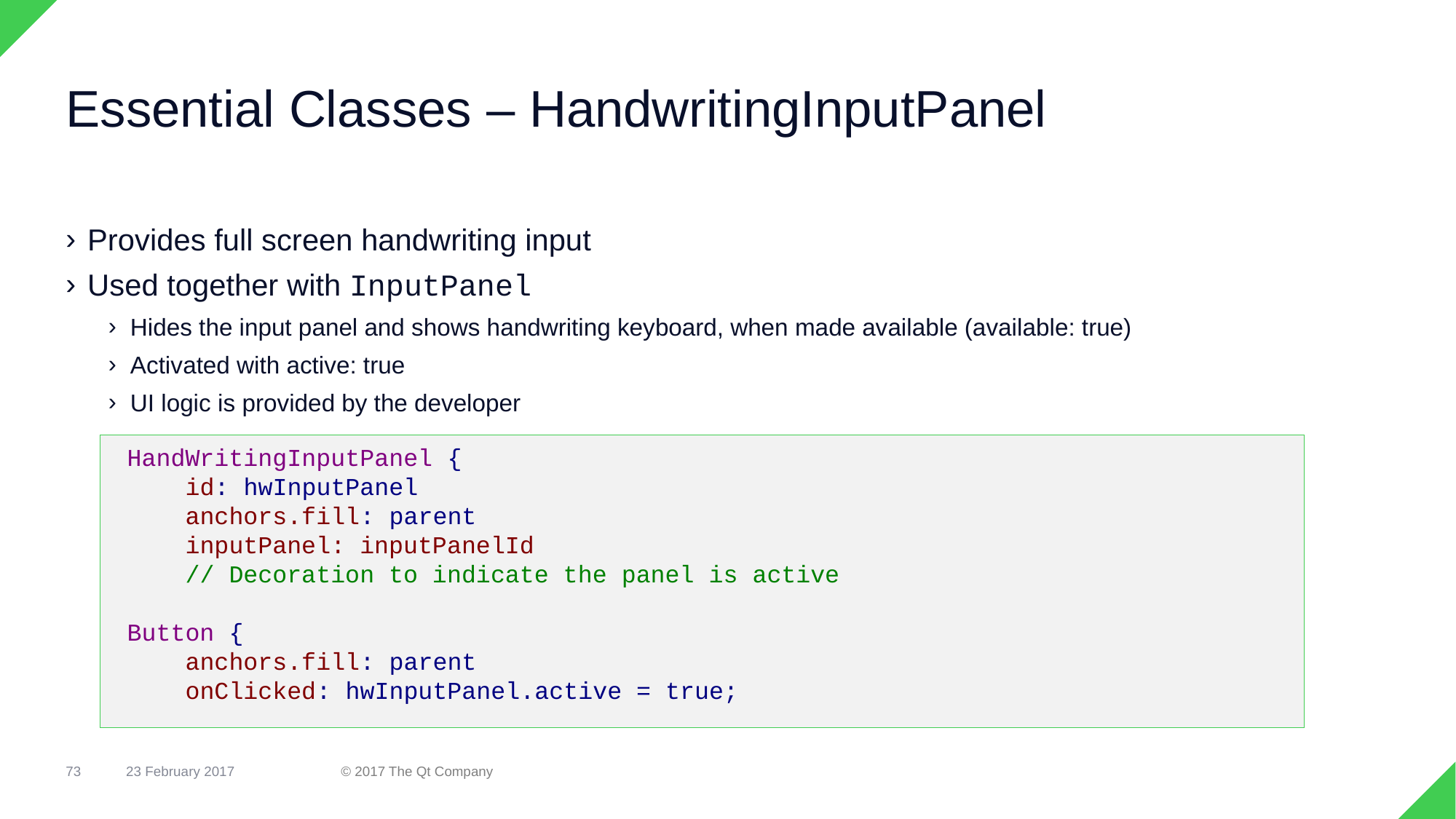

# Essential Classes – HandwritingInputPanel
Provides full screen handwriting input
Used together with InputPanel
Hides the input panel and shows handwriting keyboard, when made available (available: true)
Activated with active: true
UI logic is provided by the developer

HandWritingInputPanel {
    id: hwInputPanel
    anchors.fill: parent
    inputPanel: inputPanelId
    // Decoration to indicate the panel is active

Button {
    anchors.fill: parent
    onClicked: hwInputPanel.active = true;

23 February 2017
73
© 2017 The Qt Company